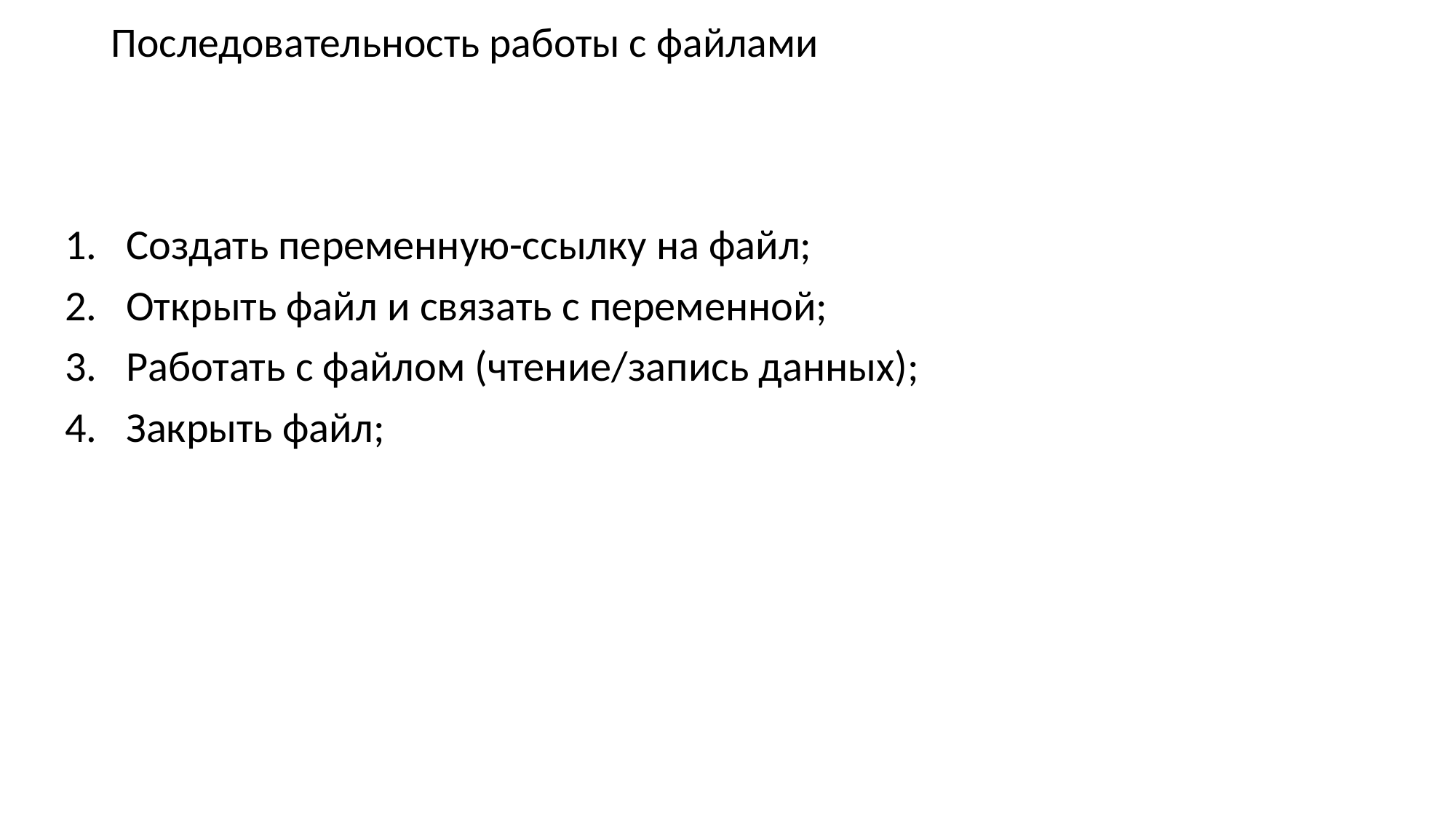

# Последовательность работы с файлами

Создать переменную-ссылку на файл;
Открыть файл и связать с переменной;
Работать с файлом (чтение/запись данных);
Закрыть файл;